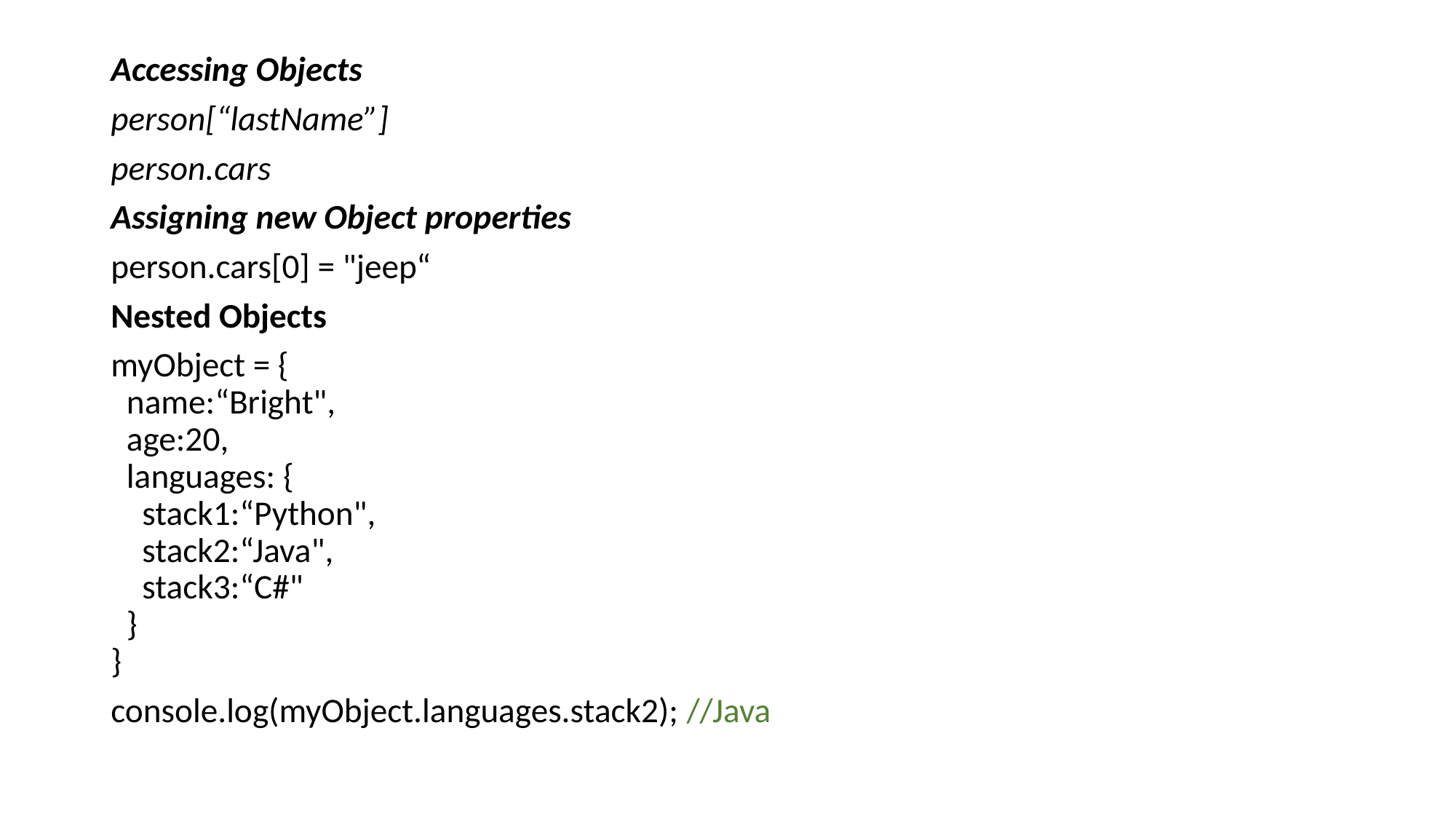

Accessing Objects
person[“lastName”]
person.cars
Assigning new Object properties
person.cars[0] = "jeep“
Nested Objects
myObject = {
  name:“Bright",
  age:20,
  languages: {
    stack1:“Python",
    stack2:“Java",
    stack3:“C#"
  }
}
console.log(myObject.languages.stack2); //Java